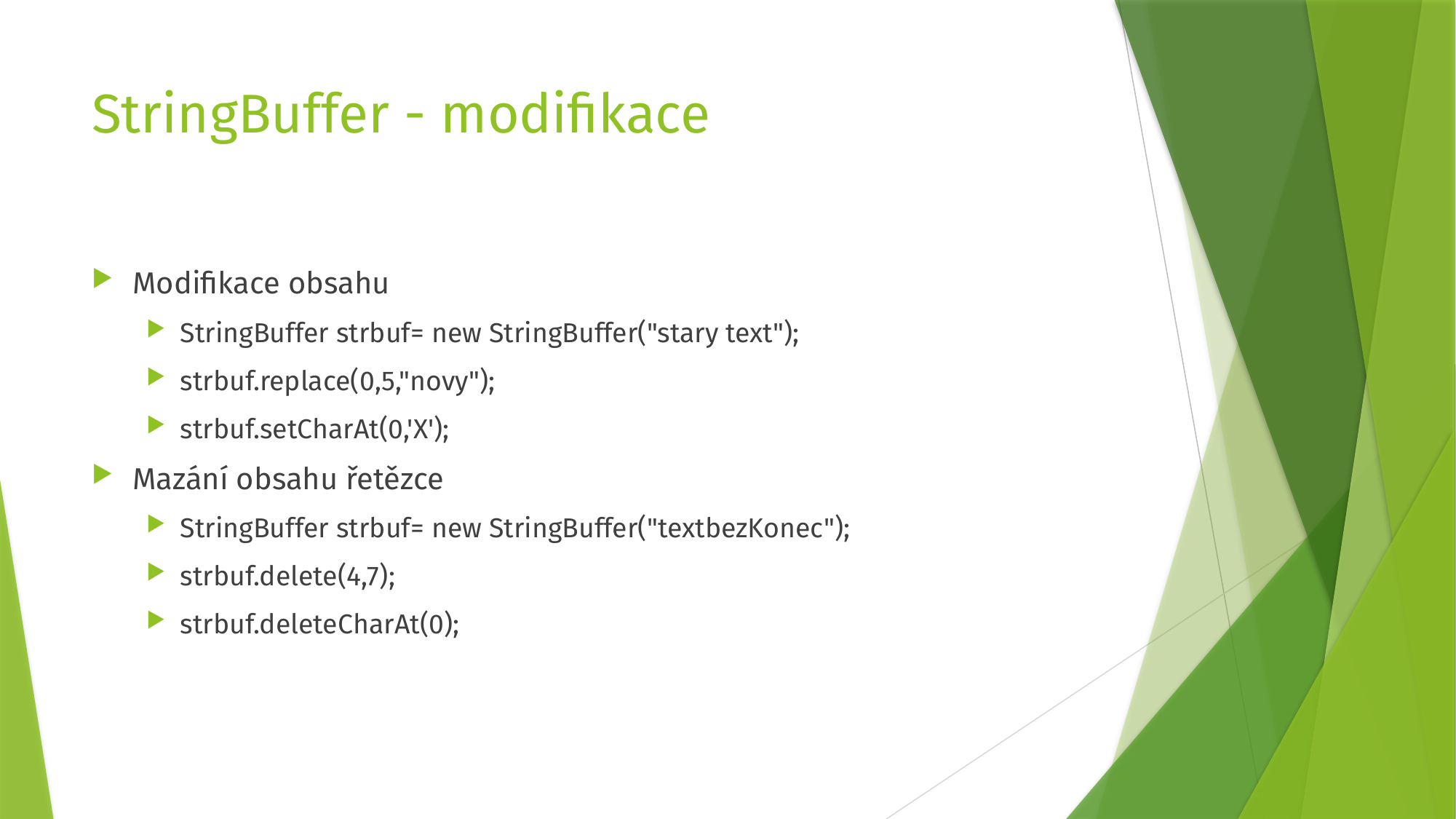

# StringBuffer - modifikace
Modifikace obsahu
StringBuffer strbuf= new StringBuffer("stary text");
strbuf.replace(0,5,"novy");
strbuf.setCharAt(0,'X');
Mazání obsahu řetězce
StringBuffer strbuf= new StringBuffer("textbezKonec");
strbuf.delete(4,7);
strbuf.deleteCharAt(0);